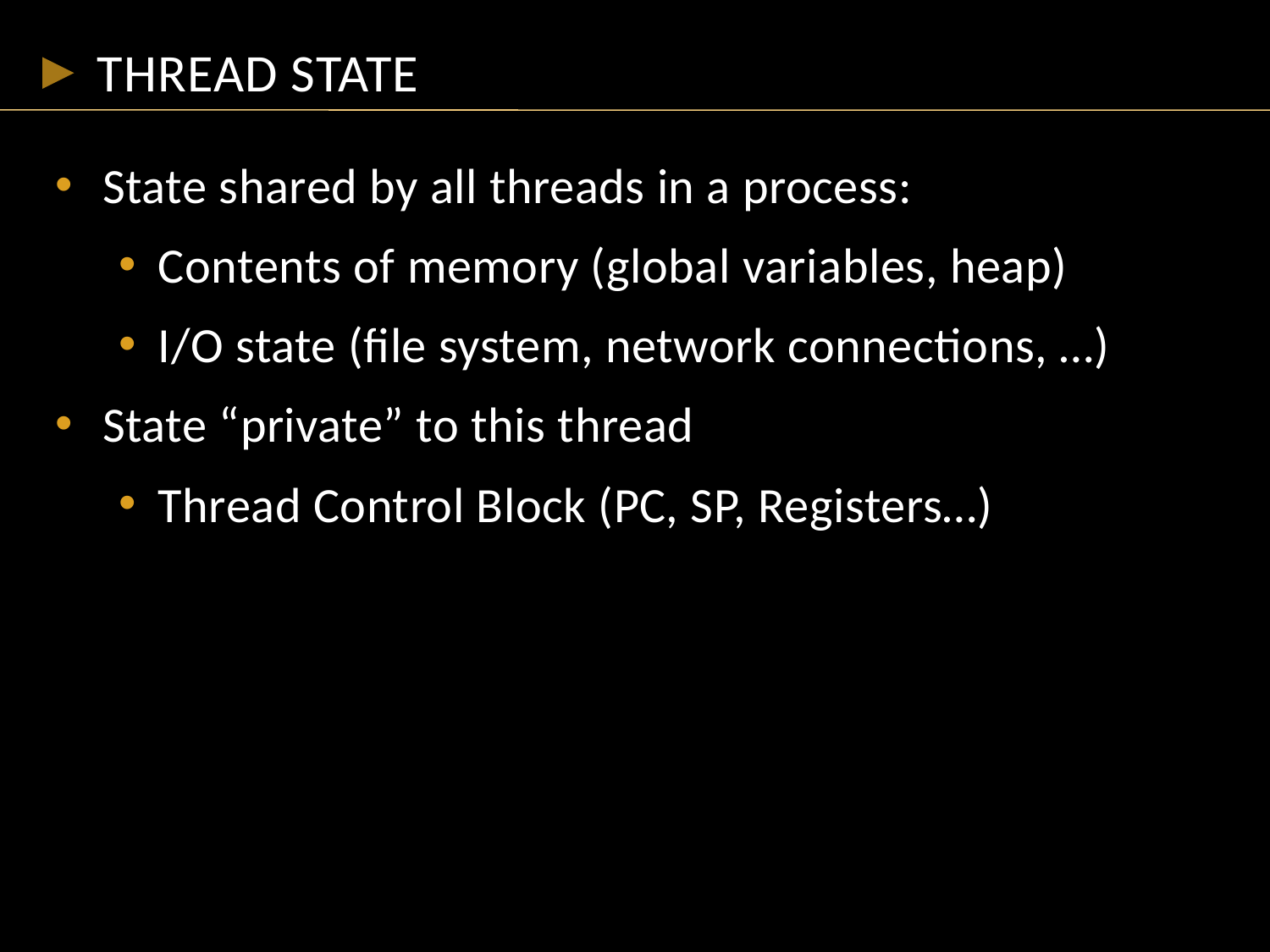

# Thread state
State shared by all threads in a process:
Contents of memory (global variables, heap)
I/O state (file system, network connections, …)
State “private” to this thread
Thread Control Block (PC, SP, Registers…)